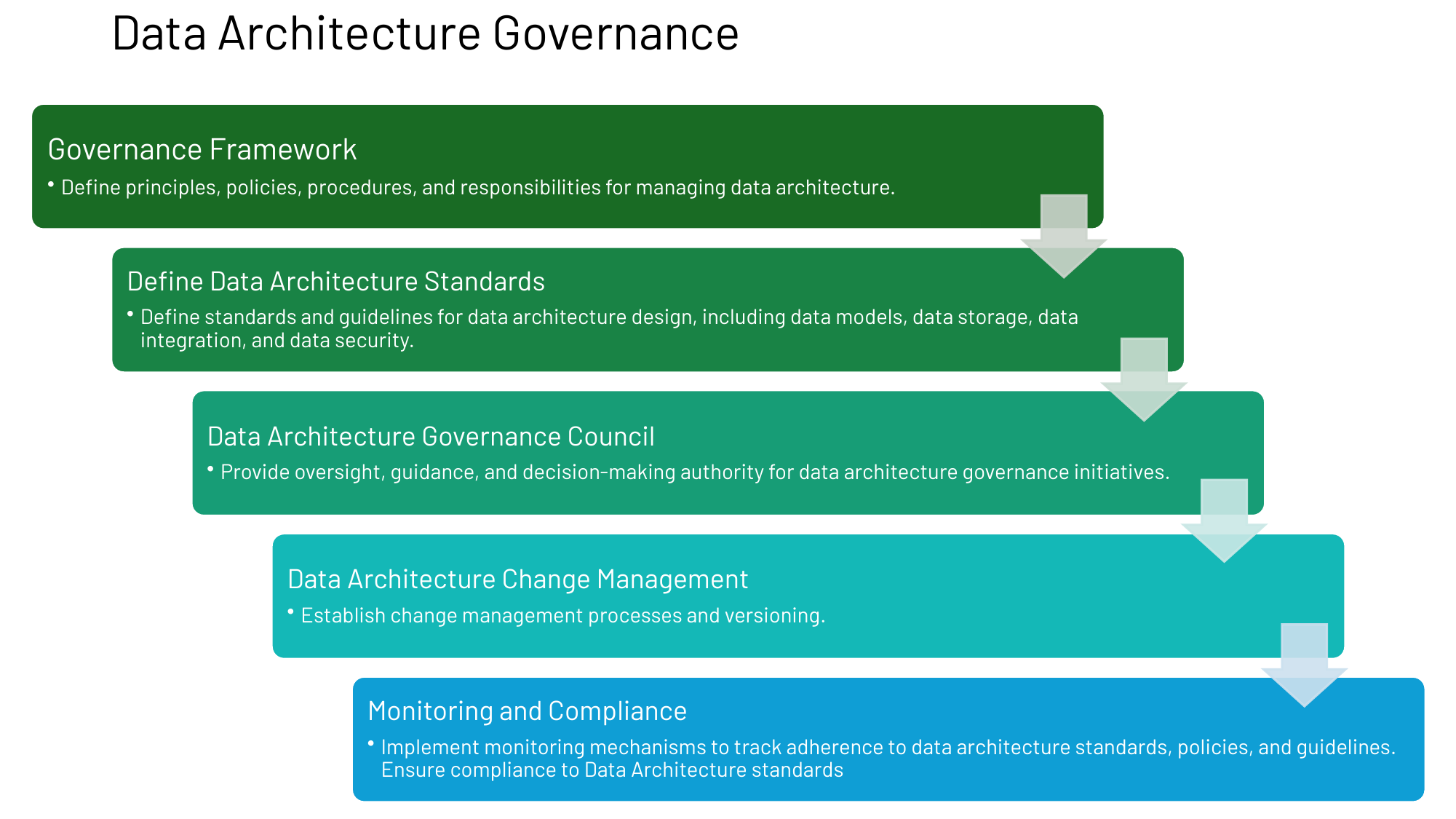

# Data Architecture Governance
Governance Framework
Define principles, policies, procedures, and responsibilities for managing data architecture.
Define Data Architecture Standards
Define standards and guidelines for data architecture design, including data models, data storage, data integration, and data security.
Data Architecture Governance Council
Provide oversight, guidance, and decision-making authority for data architecture governance initiatives.
Data Architecture Change Management
Establish change management processes and versioning.
Monitoring and Compliance
Implement monitoring mechanisms to track adherence to data architecture standards, policies, and guidelines. Ensure compliance to Data Architecture standards